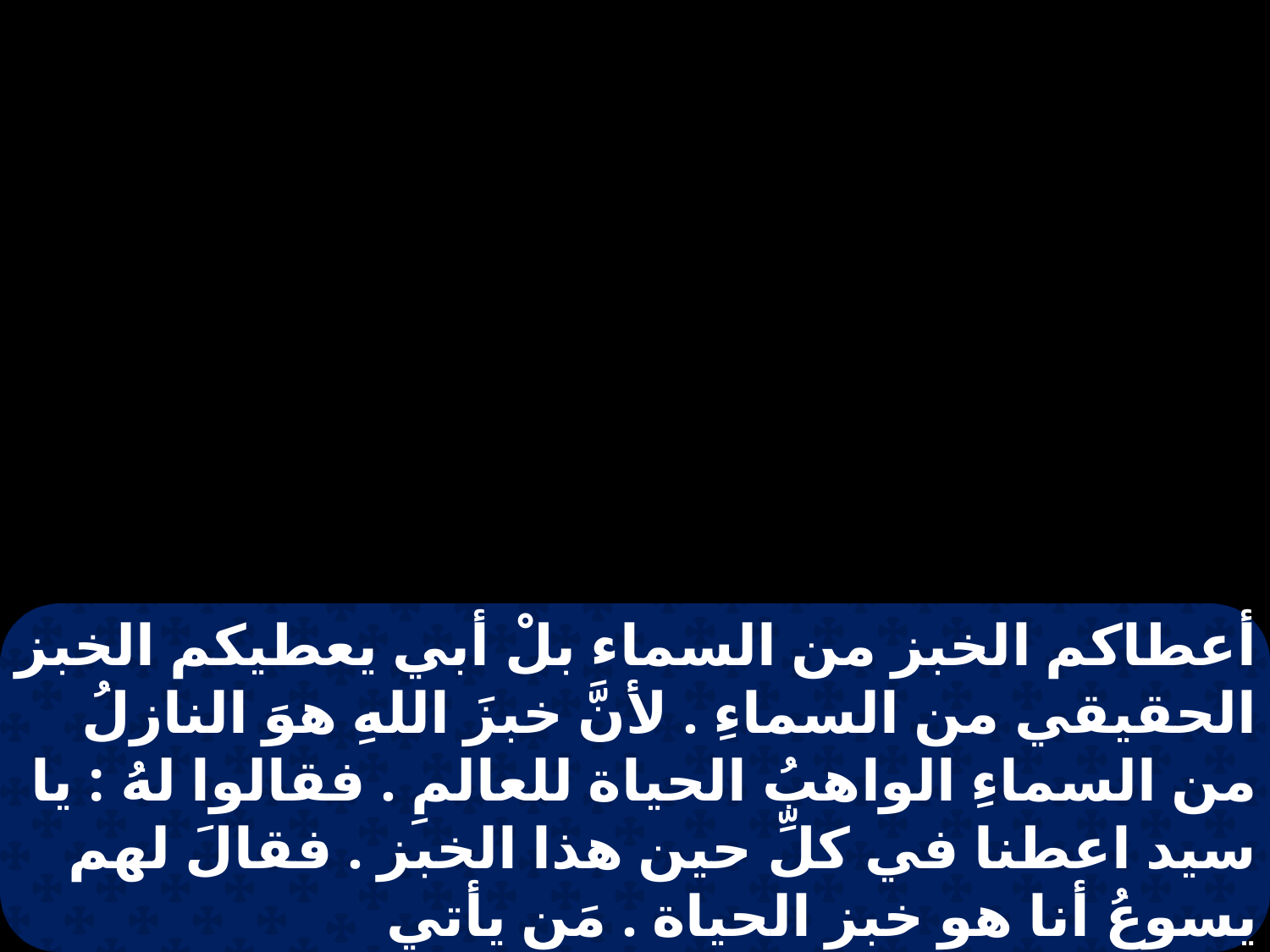

أعطاكم الخبز من السماء بلْ أبي يعطيكم الخبز الحقيقي من السماءِ . لأنَّ خبزَ اللهِ هوَ النازلُ من السماءِ الواهبُ الحياة للعالمِ . فقالوا لهُ : يا سيد اعطنا في كلِّ حين هذا الخبز . فقالَ لهم يسوعُ أنا هو خبز الحياة . مَن يأتي